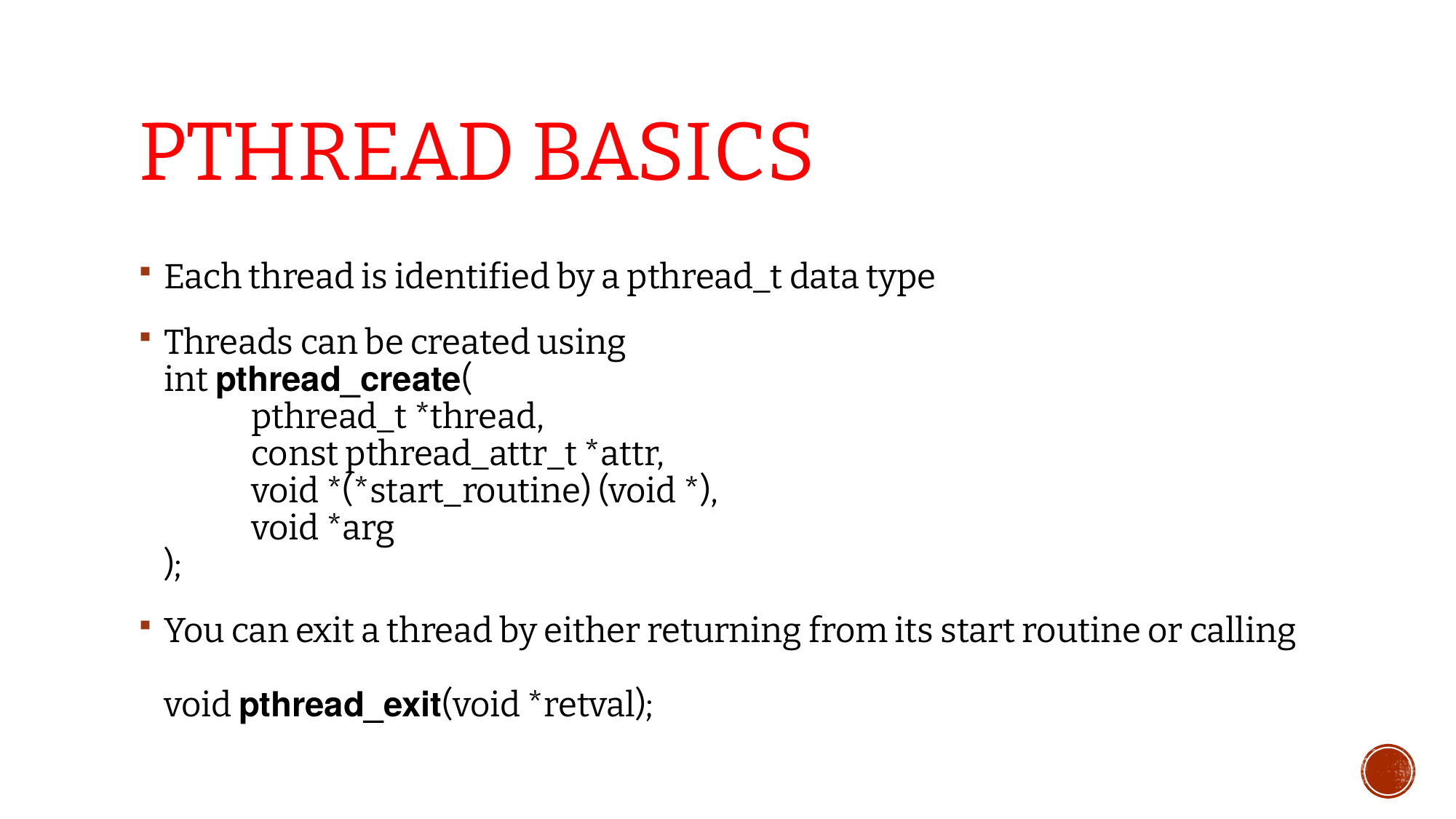

# pthread Basics
Each thread is identified by a pthread_t data type
Threads can be created using
int pthread_create(
		pthread_t *thread,
		const pthread_attr_t *attr,
		void *(*start_routine) (void *),
		void *arg
);
You can exit a thread by either returning from its start routine or calling
void pthread_exit(void *retval);